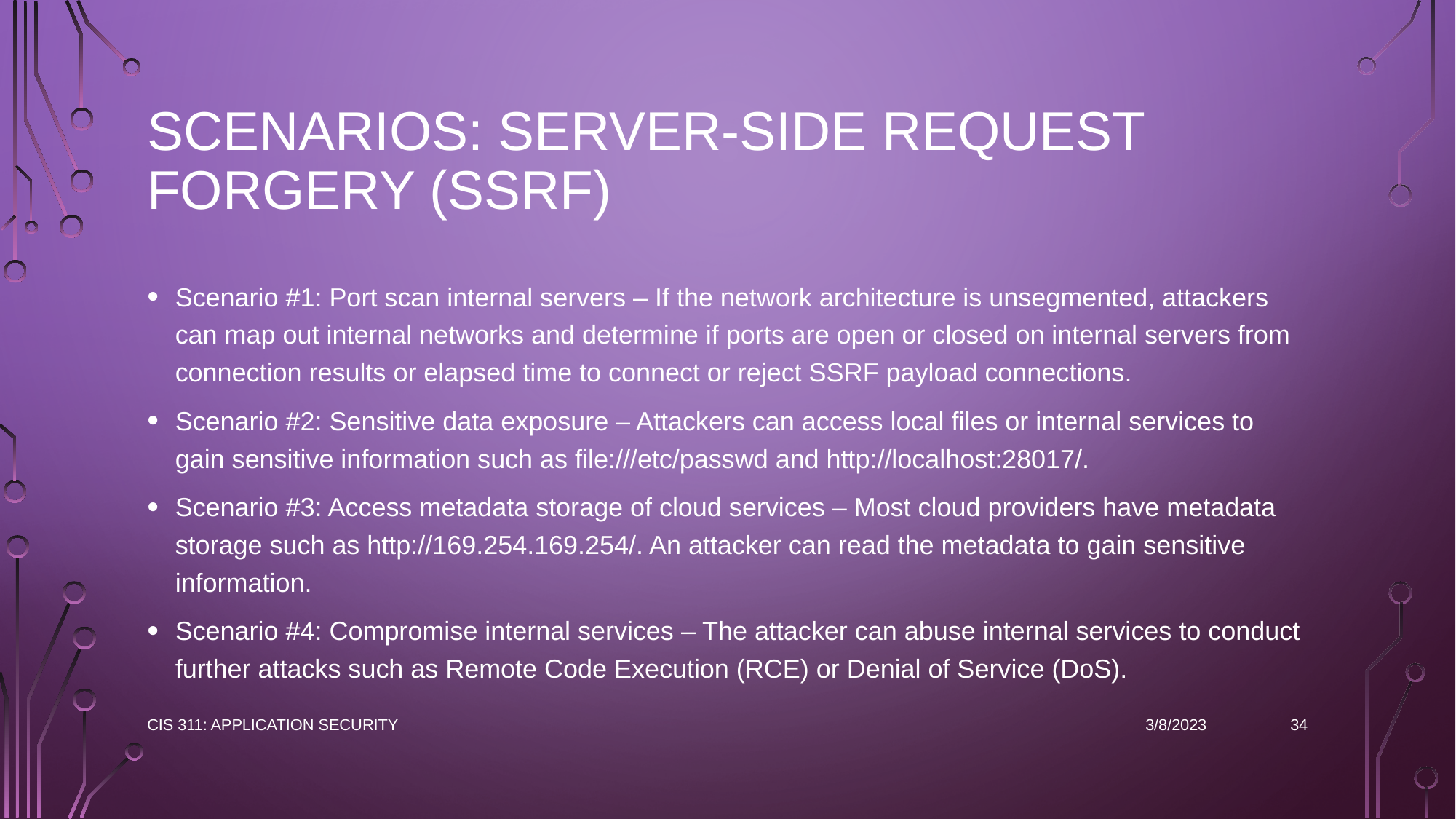

# Scenarios: Server-Side Request Forgery (SSRF)
Scenario #1: Port scan internal servers – If the network architecture is unsegmented, attackers can map out internal networks and determine if ports are open or closed on internal servers from connection results or elapsed time to connect or reject SSRF payload connections.
Scenario #2: Sensitive data exposure – Attackers can access local files or internal services to gain sensitive information such as file:///etc/passwd and http://localhost:28017/.
Scenario #3: Access metadata storage of cloud services – Most cloud providers have metadata storage such as http://169.254.169.254/. An attacker can read the metadata to gain sensitive information.
Scenario #4: Compromise internal services – The attacker can abuse internal services to conduct further attacks such as Remote Code Execution (RCE) or Denial of Service (DoS).
34
CIS 311: Application Security
3/8/2023